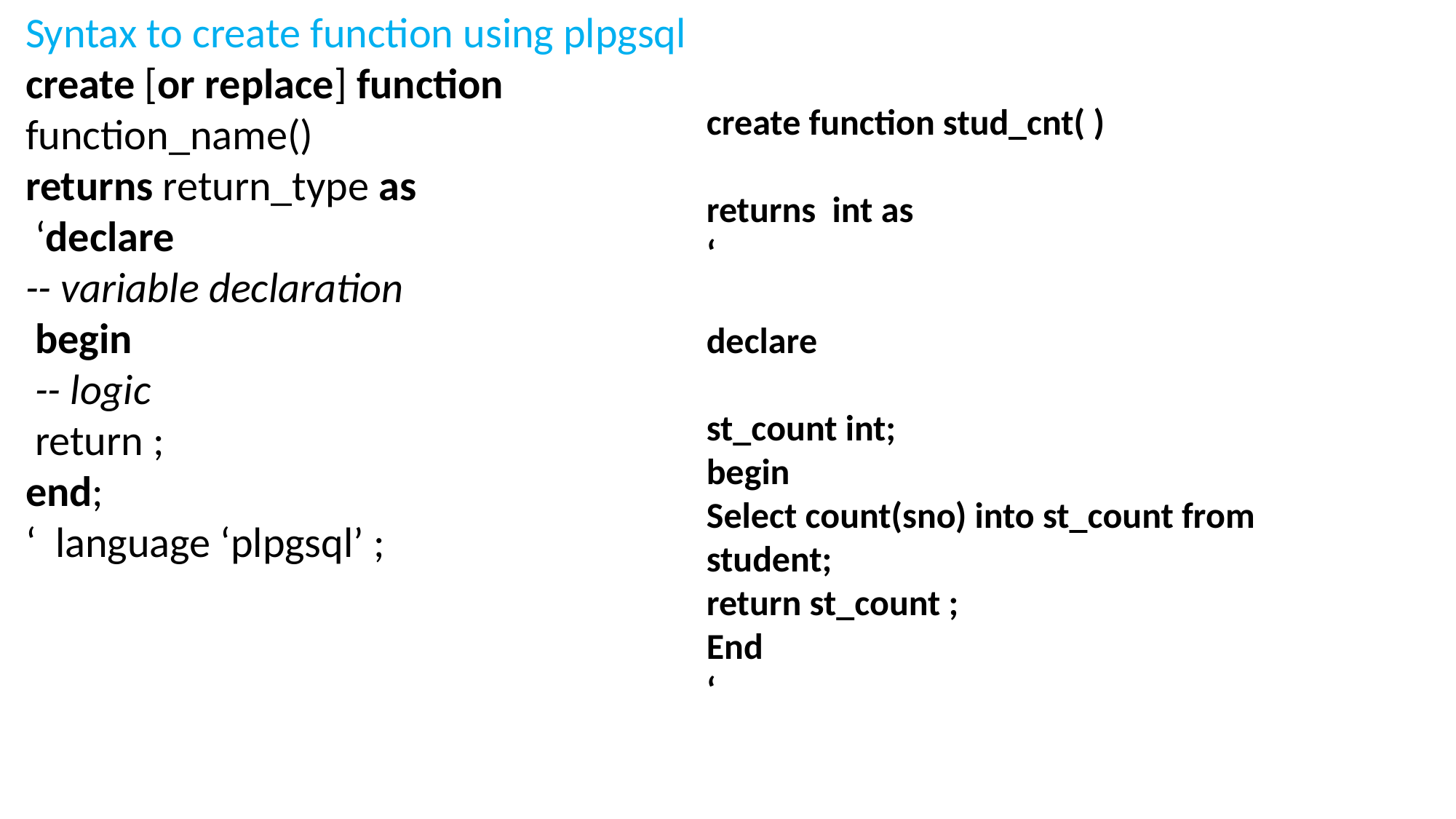

Syntax to create function using plpgsql
create [or replace] function function_name()
returns return_type as
 ‘declare
-- variable declaration
 begin
 -- logic
 return ;
end;
‘  language ‘plpgsql’ ;
create function stud_cnt( )
                                                            returns  int as
‘
                                                              declare
                                                                 st_count int;
begin
Select count(sno) into st_count from student;
return st_count ;
End
‘